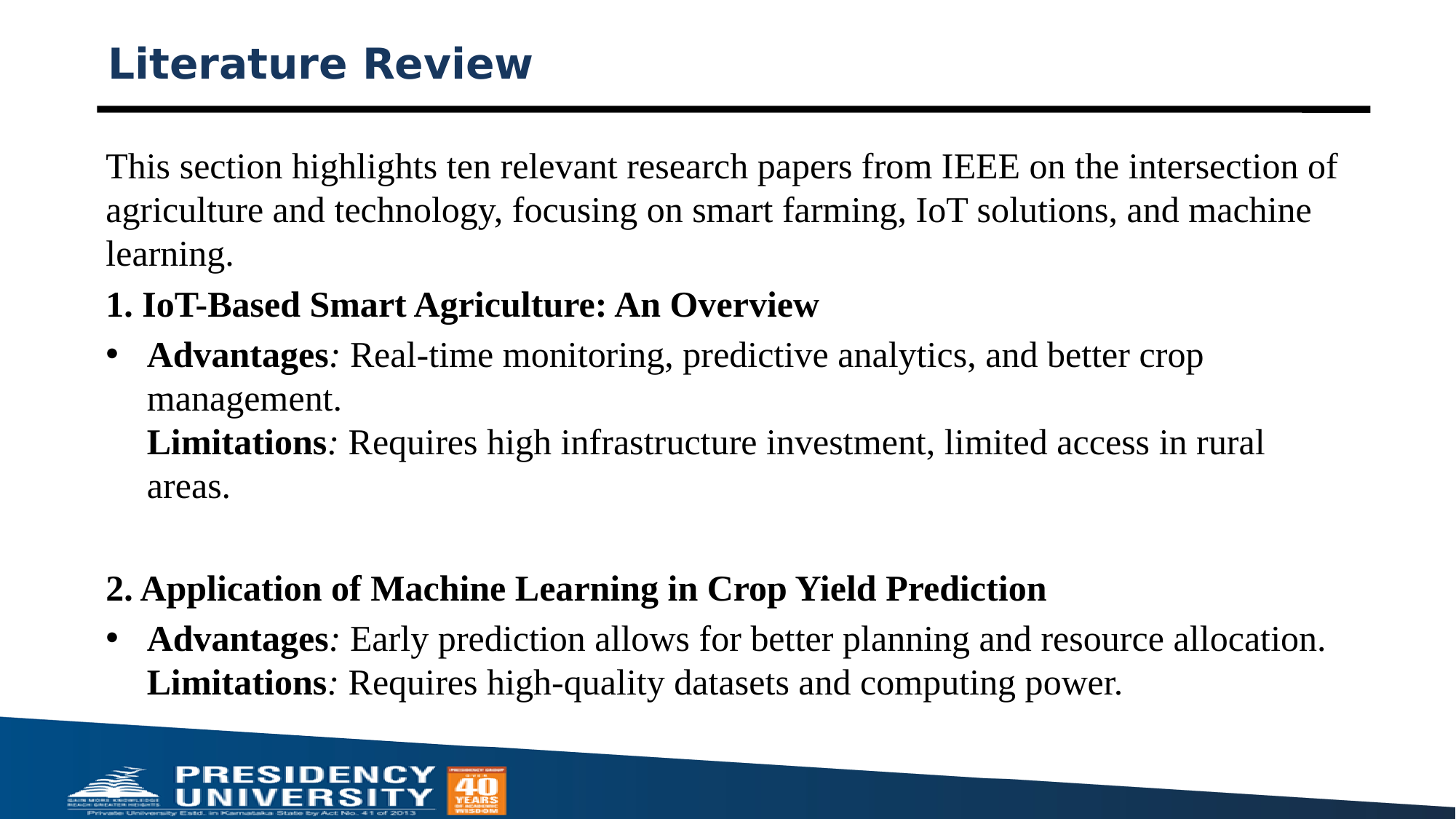

# Literature Review
This section highlights ten relevant research papers from IEEE on the intersection of agriculture and technology, focusing on smart farming, IoT solutions, and machine learning.
1. IoT-Based Smart Agriculture: An Overview
Advantages: Real-time monitoring, predictive analytics, and better crop management.
Limitations: Requires high infrastructure investment, limited access in rural areas.

2. Application of Machine Learning in Crop Yield Prediction
Advantages: Early prediction allows for better planning and resource allocation.
Limitations: Requires high-quality datasets and computing power.